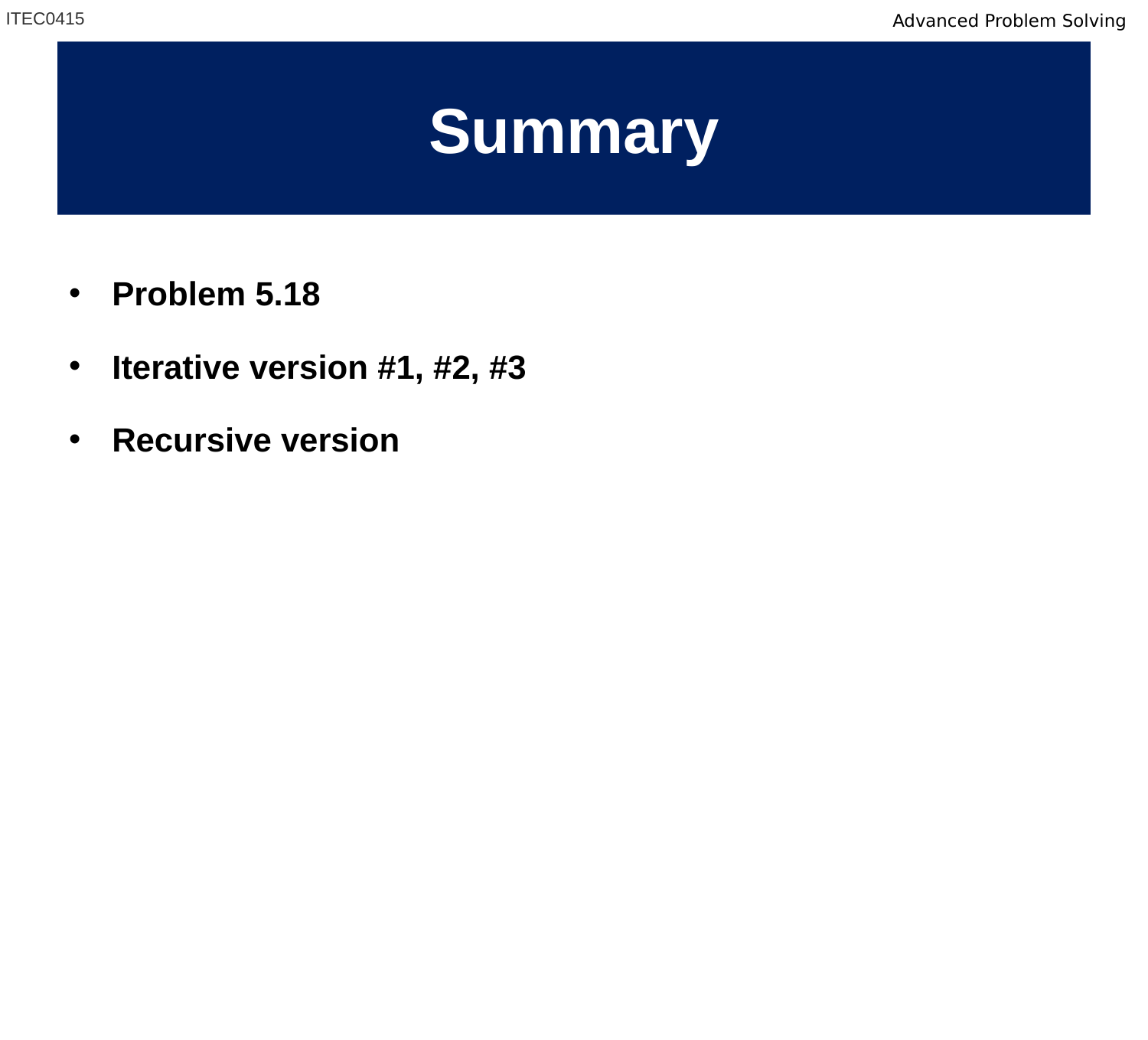

ITEC0415
Advanced Problem Solving
# Summary
Problem 5.18
Iterative version #1, #2, #3
Recursive version